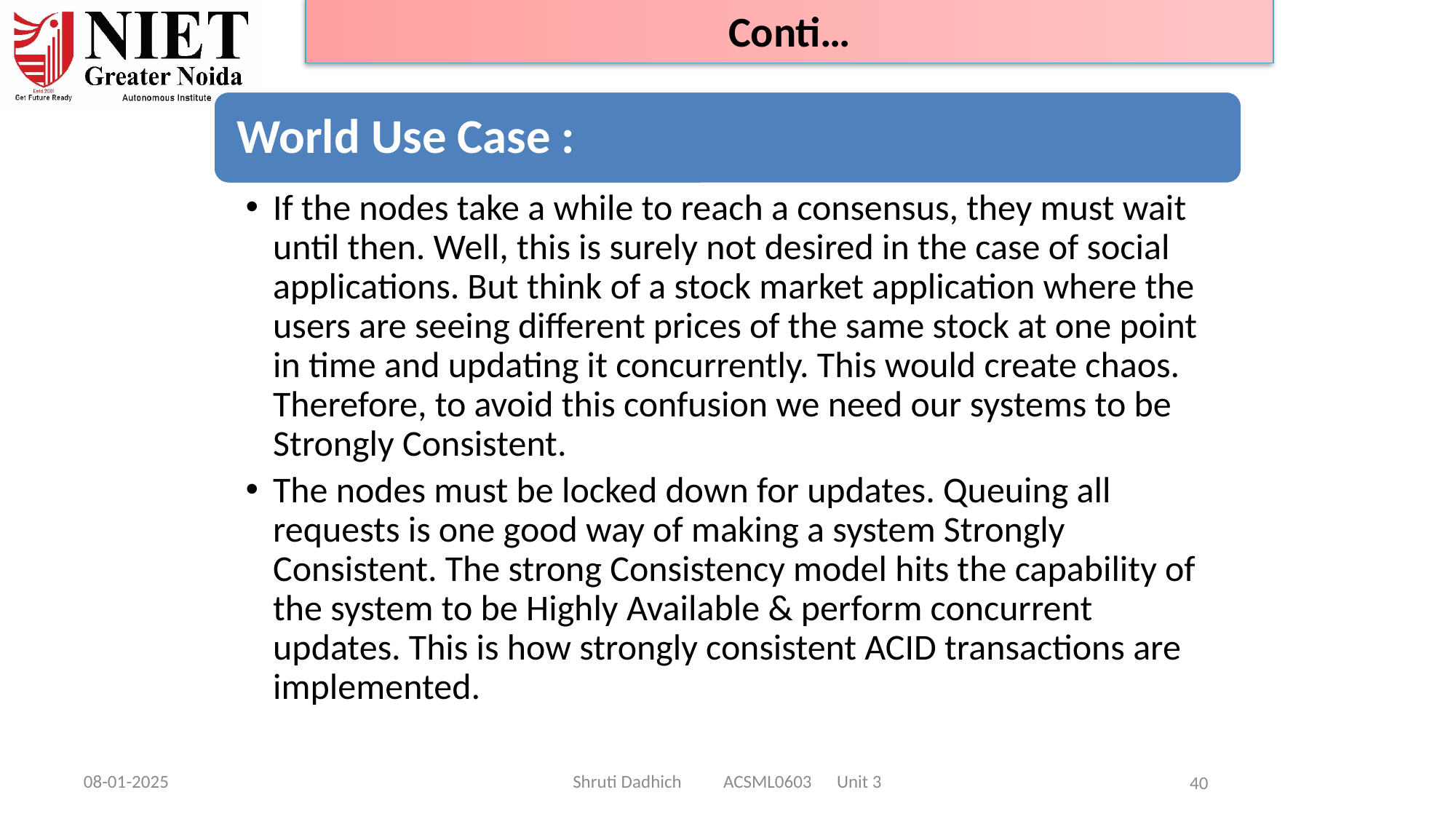

Conti…
World Use Case :
If the nodes take a while to reach a consensus, they must wait until then. Well, this is surely not desired in the case of social applications. But think of a stock market application where the users are seeing different prices of the same stock at one point in time and updating it concurrently. This would create chaos. Therefore, to avoid this confusion we need our systems to be Strongly Consistent.
The nodes must be locked down for updates. Queuing all requests is one good way of making a system Strongly Consistent. The strong Consistency model hits the capability of the system to be Highly Available & perform concurrent updates. This is how strongly consistent ACID transactions are implemented.
08-01-2025
Shruti Dadhich          ACSML0603      Unit 3
40